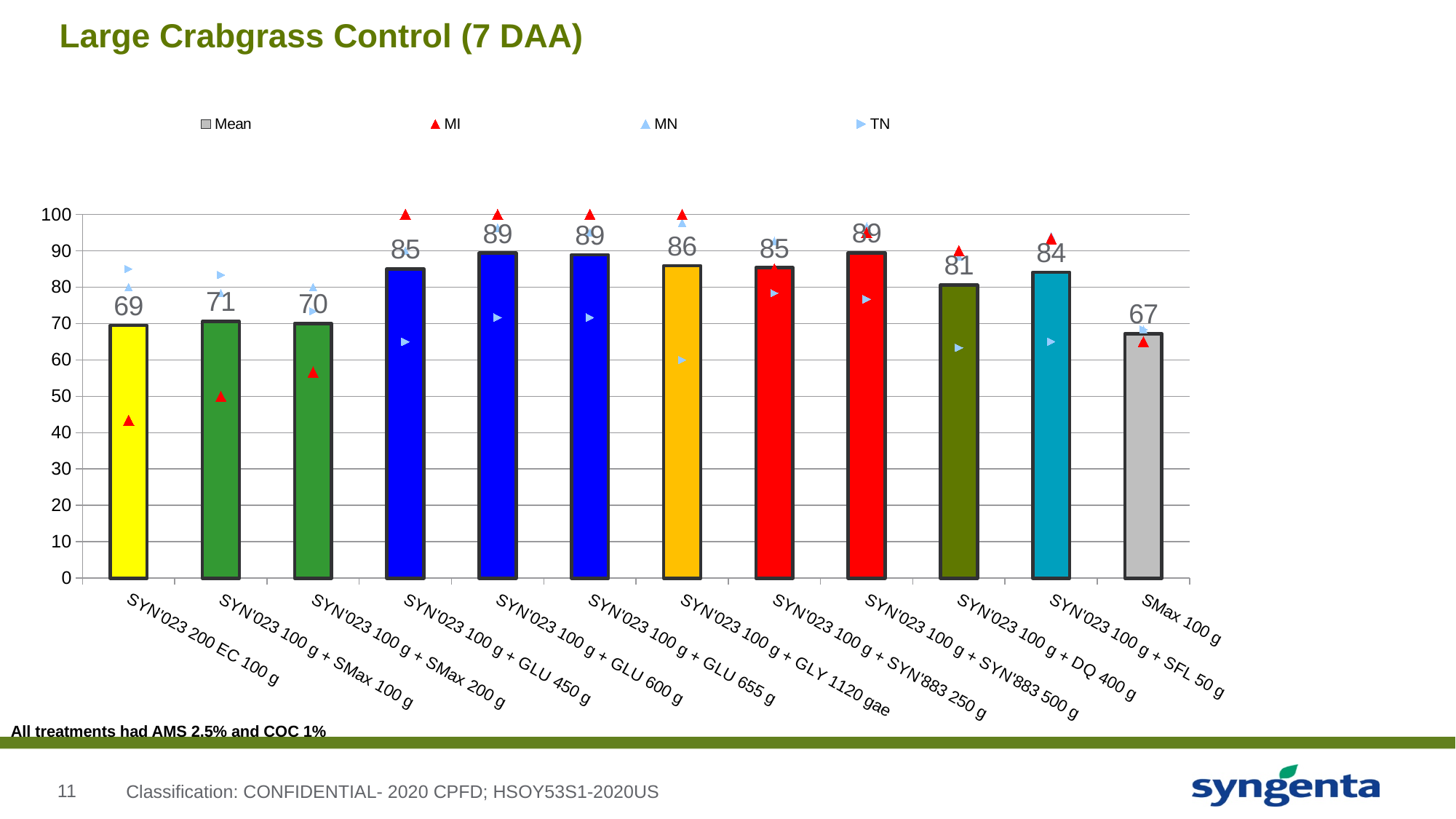

# Large Crabgrass Control (7 DAA)

### Chart

| Category | Mean | MI | MN | TN |
|---|---|---|---|---|
| SYN'023 200 EC 100 g | 69.44444444444433 | 43.333333333333 | 80.0 | 85.0 |
| SYN'023 100 g + SMax 100 g | 70.55555555555533 | 50.0 | 78.333333333333 | 83.333333333333 |
| SYN'023 100 g + SMax 200 g | 69.99999999999967 | 56.666666666666 | 80.0 | 73.333333333333 |
| SYN'023 100 g + GLU 450 g | 85.0 | 100.0 | 90.0 | 65.0 |
| SYN'023 100 g + GLU 600 g | 89.33333333333299 | 100.0 | 96.33333333333299 | 71.666666666666 |
| SYN'023 100 g + GLU 655 g | 88.88888888888867 | 100.0 | 95.0 | 71.666666666666 |
| SYN'023 100 g + GLY 1120 gae | 85.88888888888867 | 100.0 | 97.666666666666 | 60.0 |
| SYN'023 100 g + SYN'883 250 g | 85.333333333333 | 85.0 | 92.666666666666 | 78.333333333333 |
| SYN'023 100 g + SYN'883 500 g | 89.444444444444 | 95.0 | 96.666666666666 | 76.666666666666 |
| SYN'023 100 g + DQ 400 g | 80.55555555555533 | 90.0 | 88.33333333333299 | 63.333333333333 |
| SYN'023 100 g + SFL 50 g | 84.11111111111099 | 93.33333333333299 | 94.0 | 65.0 |
| SMax 100 g | 67.222222222222 | 65.0 | 68.333333333333 | 68.333333333333 |
All treatments had AMS 2.5% and COC 1%
Classification: CONFIDENTIAL- 2020 CPFD; HSOY53S1-2020US